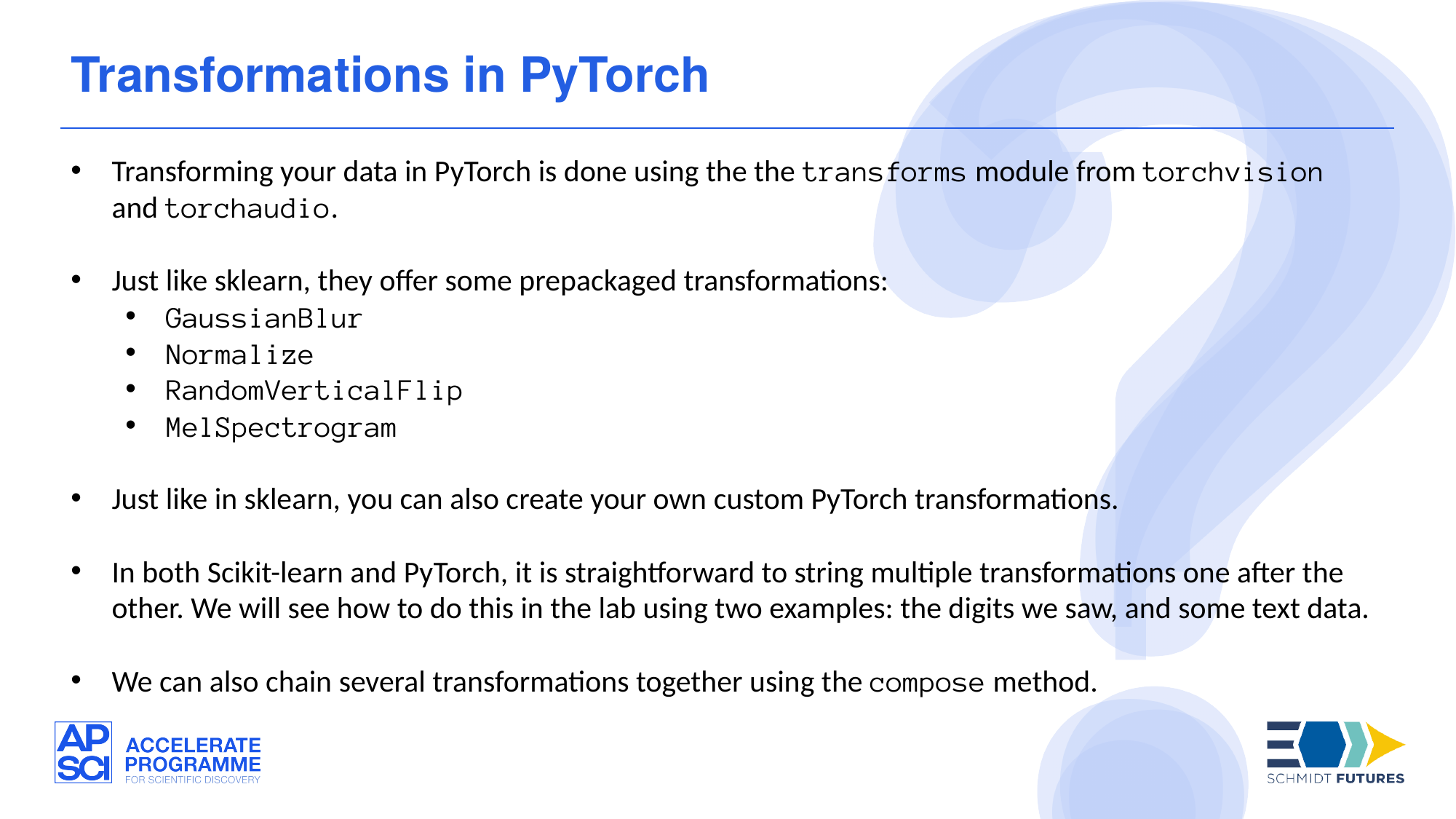

Transformations in PyTorch

Transforming your data in PyTorch is done using the the transforms module from torchvision and torchaudio.

Just like sklearn, they offer some prepackaged transformations:
GaussianBlur
Normalize
RandomVerticalFlip
MelSpectrogram

Just like in sklearn, you can also create your own custom PyTorch transformations.

In both Scikit-learn and PyTorch, it is straightforward to string multiple transformations one after the other. We will see how to do this in the lab using two examples: the digits we saw, and some text data.

We can also chain several transformations together using the compose method.